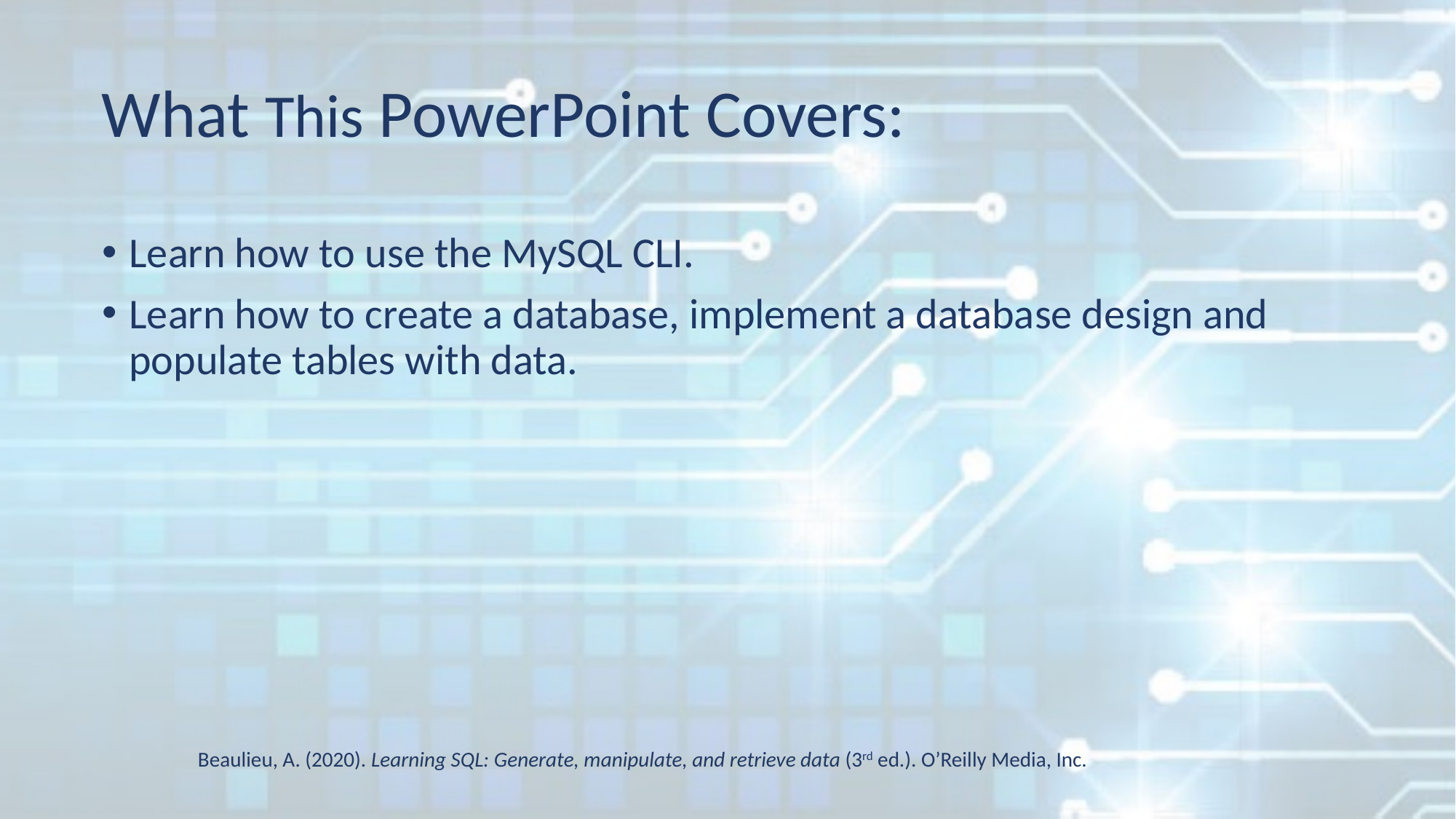

What This PowerPoint Covers:
Learn how to use the MySQL CLI.
Learn how to create a database, implement a database design and populate tables with data.
Beaulieu, A. (2020). Learning SQL: Generate, manipulate, and retrieve data (3rd ed.). O’Reilly Media, Inc.